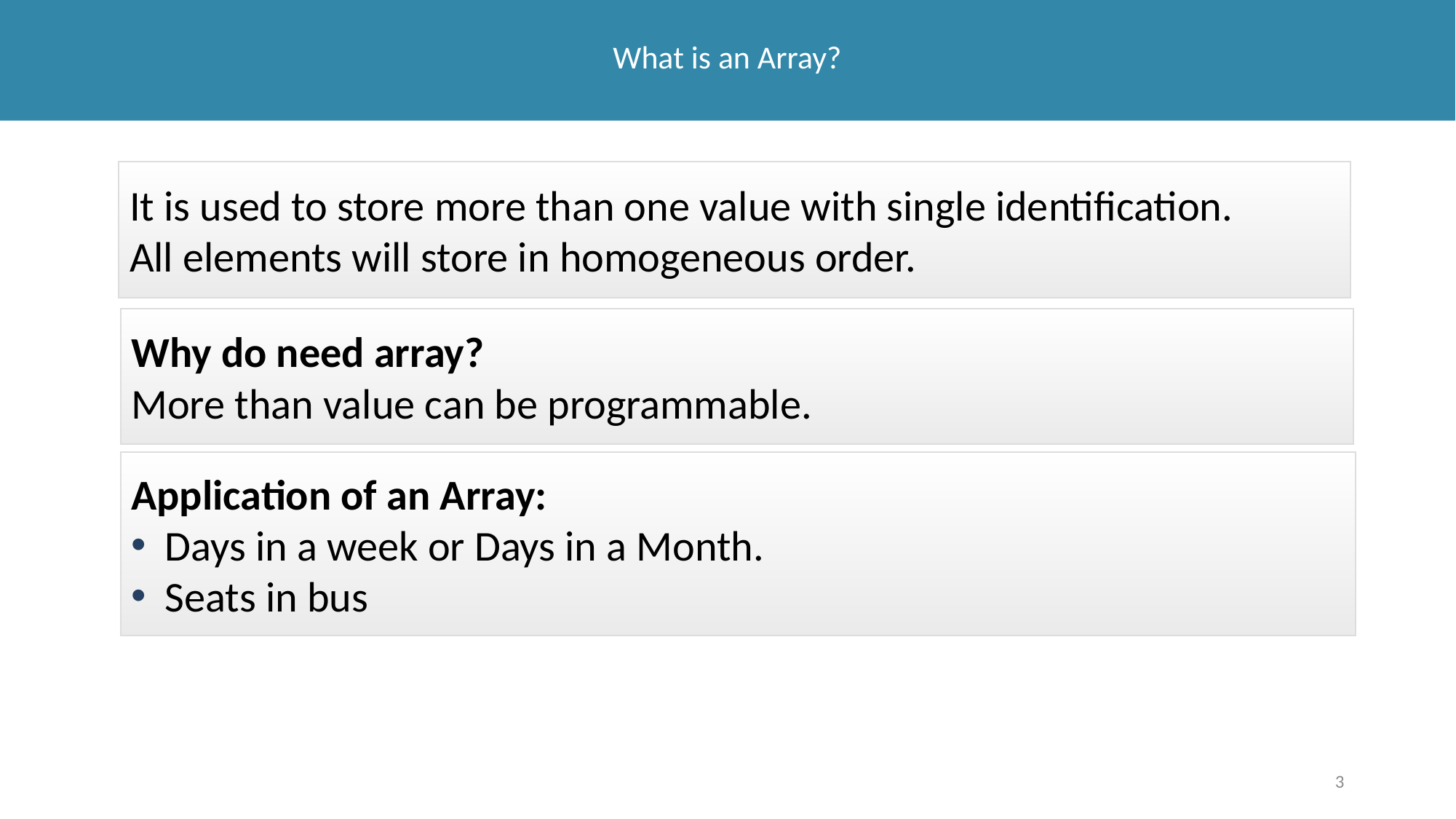

# What is an Array?
It is used to store more than one value with single identification.
All elements will store in homogeneous order.
Why do need array?
More than value can be programmable.
Application of an Array:
Days in a week or Days in a Month.
Seats in bus
3